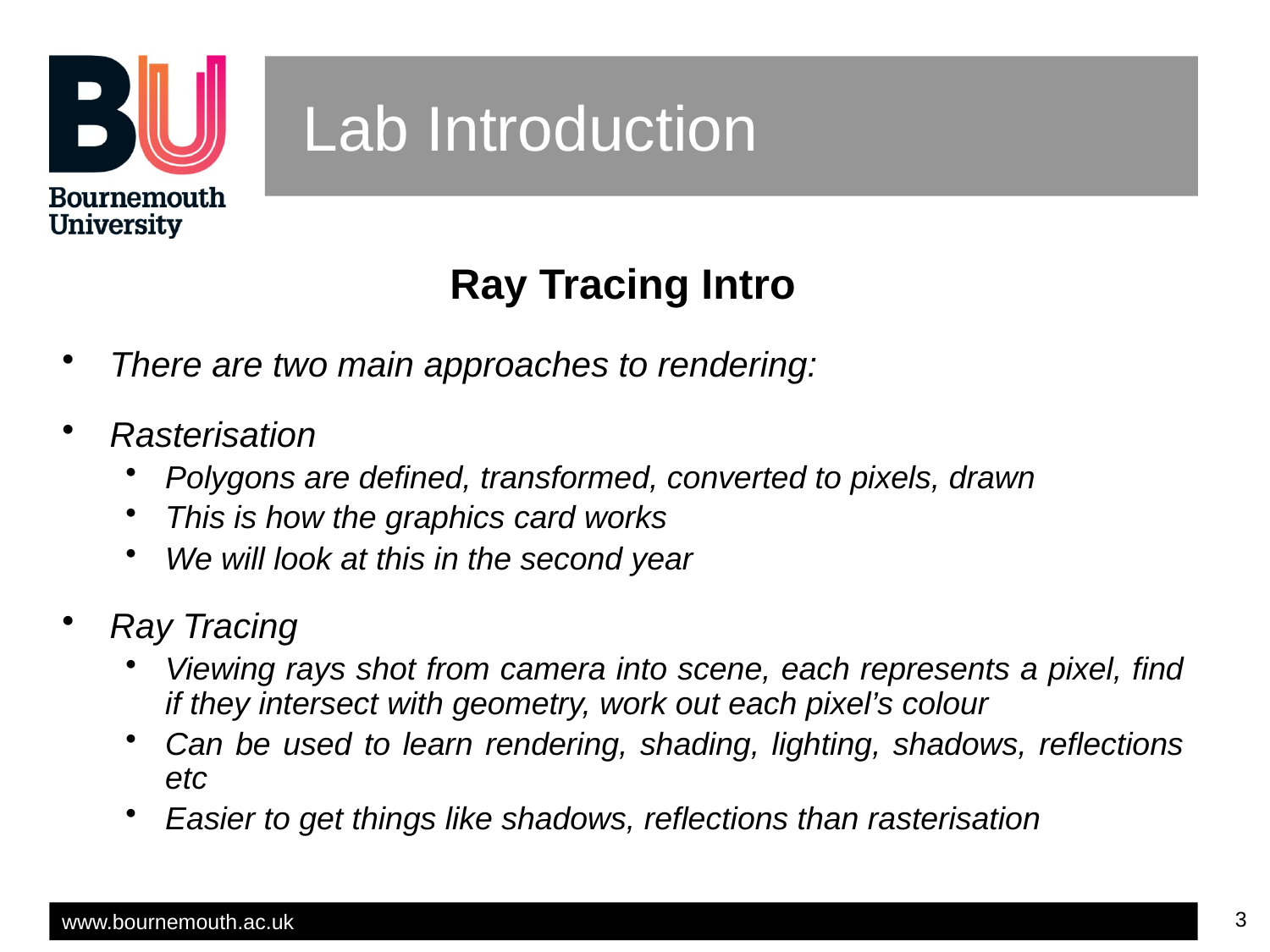

# Lab Introduction
Ray Tracing Intro

There are two main approaches to rendering:

Rasterisation
Polygons are defined, transformed, converted to pixels, drawn
This is how the graphics card works
We will look at this in the second year

Ray Tracing
Viewing rays shot from camera into scene, each represents a pixel, find if they intersect with geometry, work out each pixel’s colour
Can be used to learn rendering, shading, lighting, shadows, reflections etc
Easier to get things like shadows, reflections than rasterisation